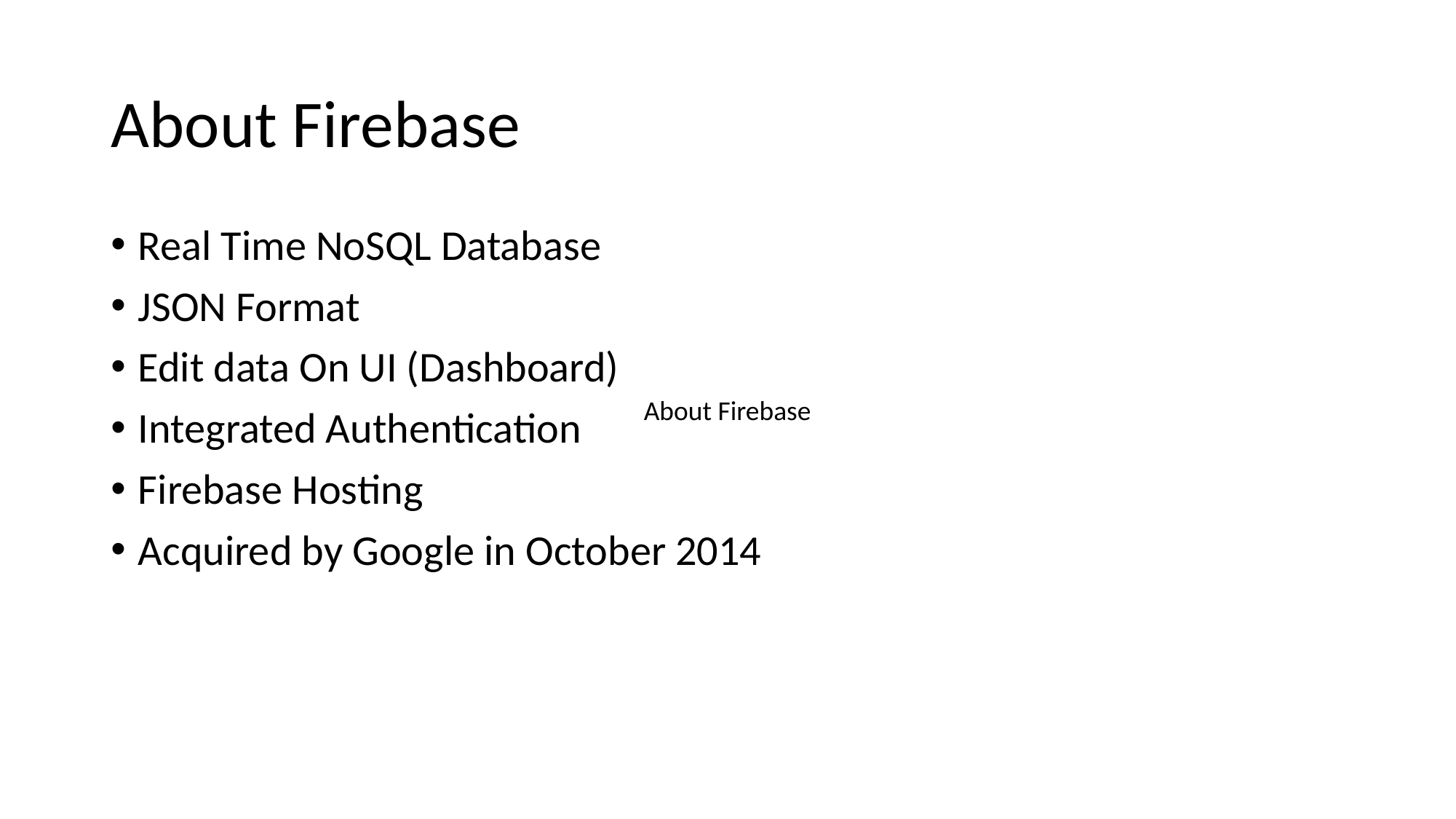

# About Firebase
Real Time NoSQL Database
JSON Format
Edit data On UI (Dashboard)
Integrated Authentication
Firebase Hosting
Acquired by Google in October 2014
About Firebase